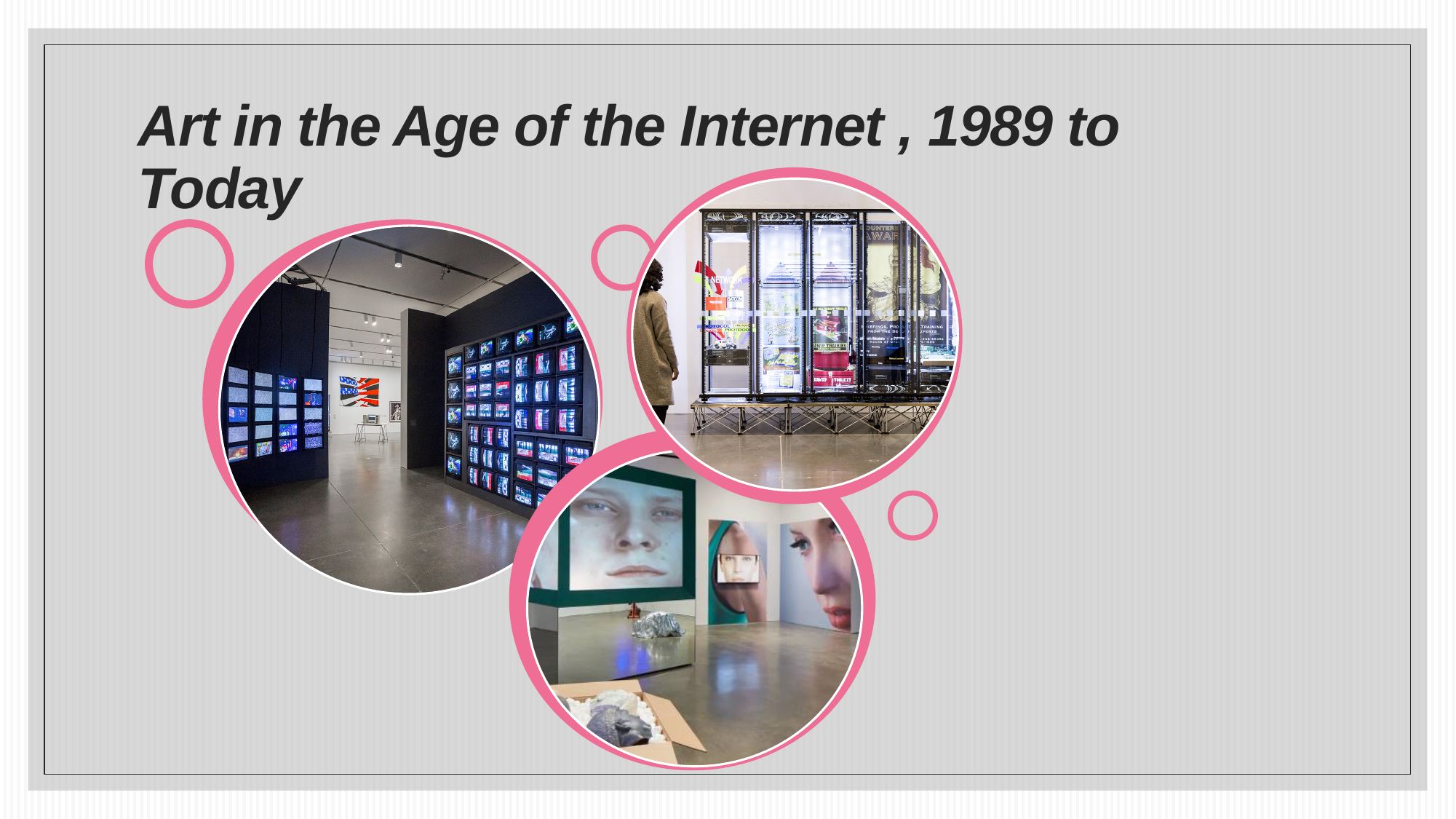

# Art in the Age of the Internet , 1989 to Today